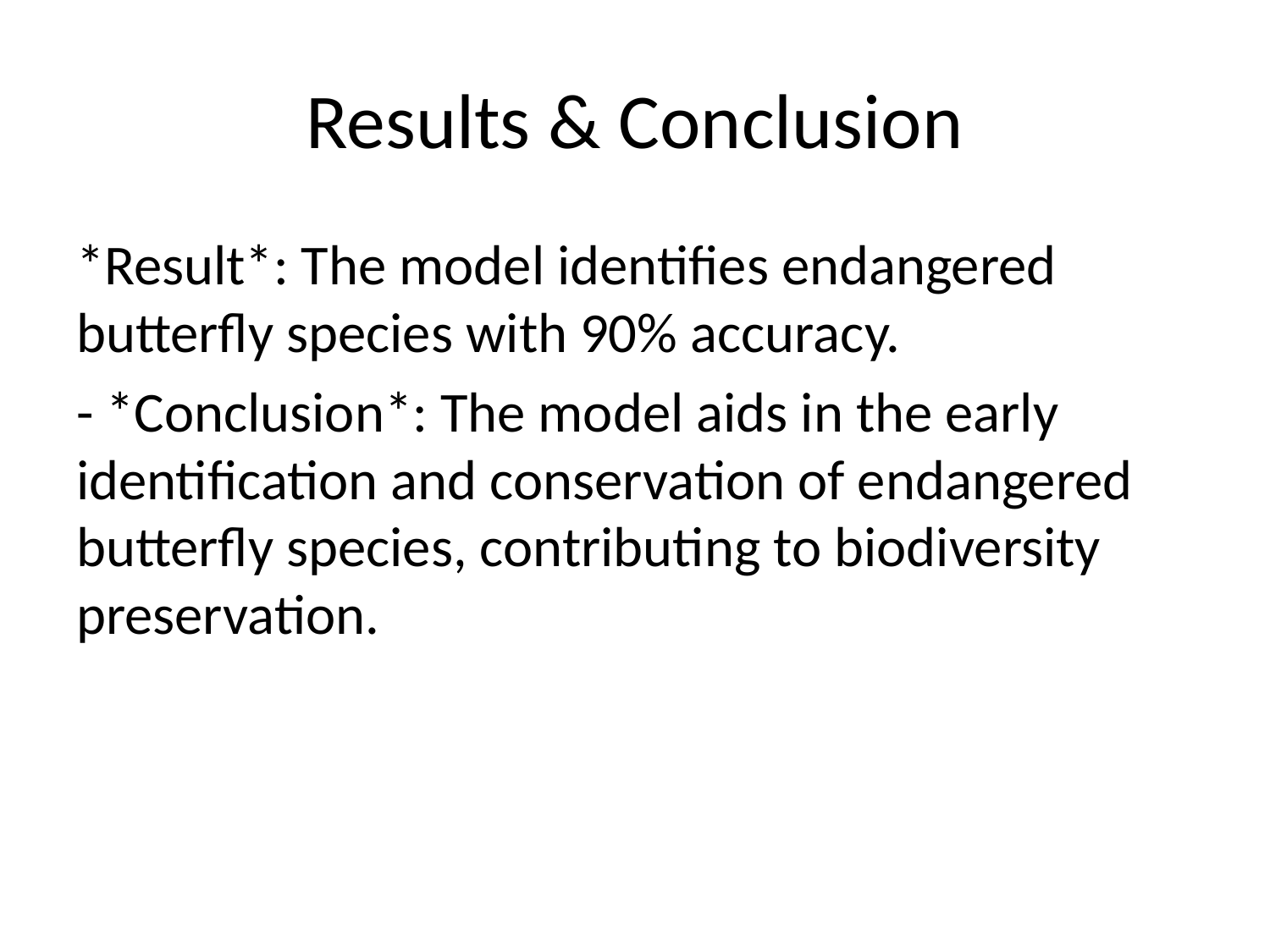

# Results & Conclusion
*Result*: The model identifies endangered butterfly species with 90% accuracy.
- *Conclusion*: The model aids in the early identification and conservation of endangered butterfly species, contributing to biodiversity preservation.